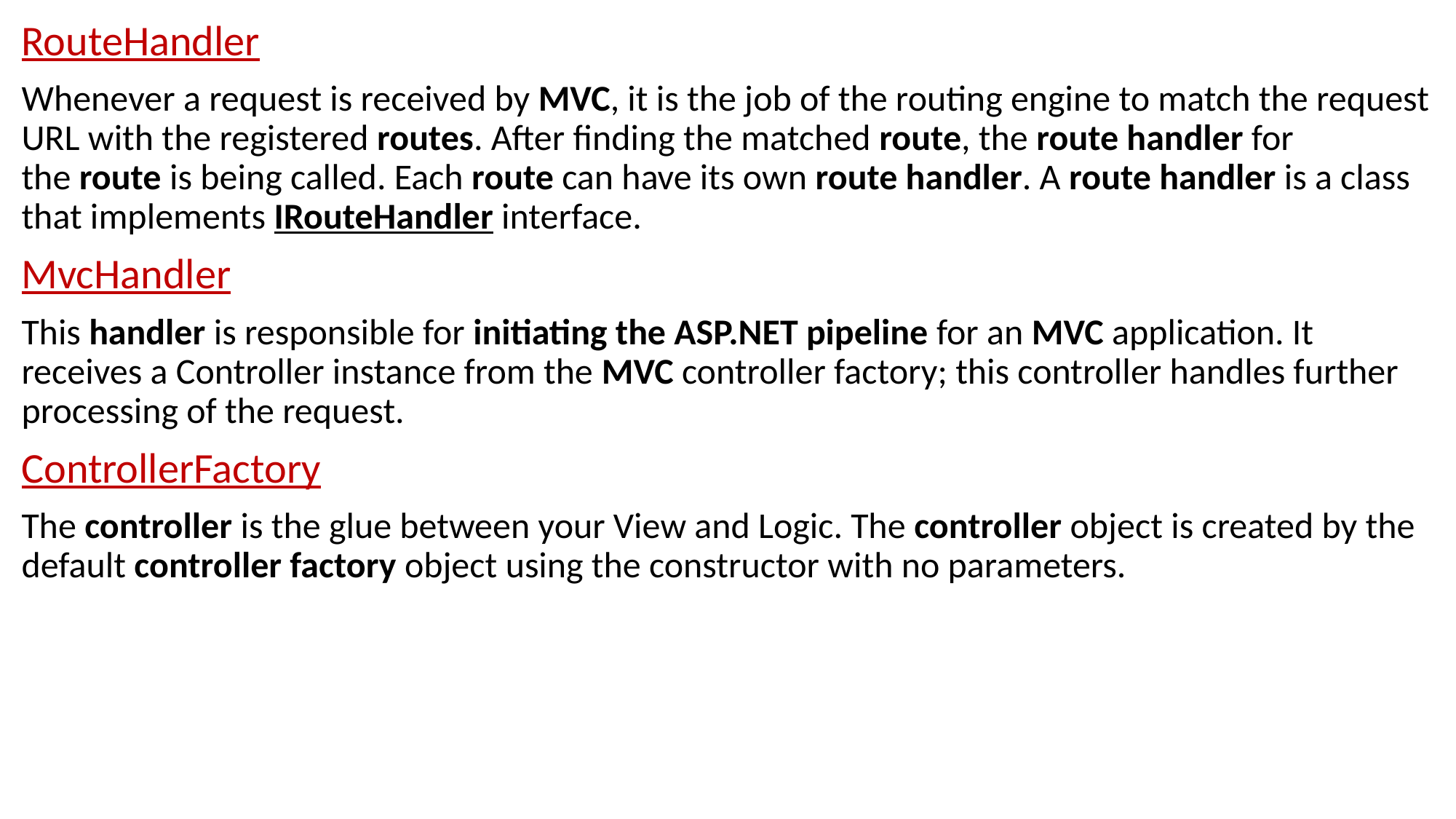

RouteHandler
Whenever a request is received by MVC, it is the job of the routing engine to match the request URL with the registered routes. After finding the matched route, the route handler for the route is being called. Each route can have its own route handler. A route handler is a class that implements IRouteHandler interface.
MvcHandler
This handler is responsible for initiating the ASP.NET pipeline for an MVC application. It receives a Controller instance from the MVC controller factory; this controller handles further processing of the request.
ControllerFactory
The controller is the glue between your View and Logic. The controller object is created by the default controller factory object using the constructor with no parameters.